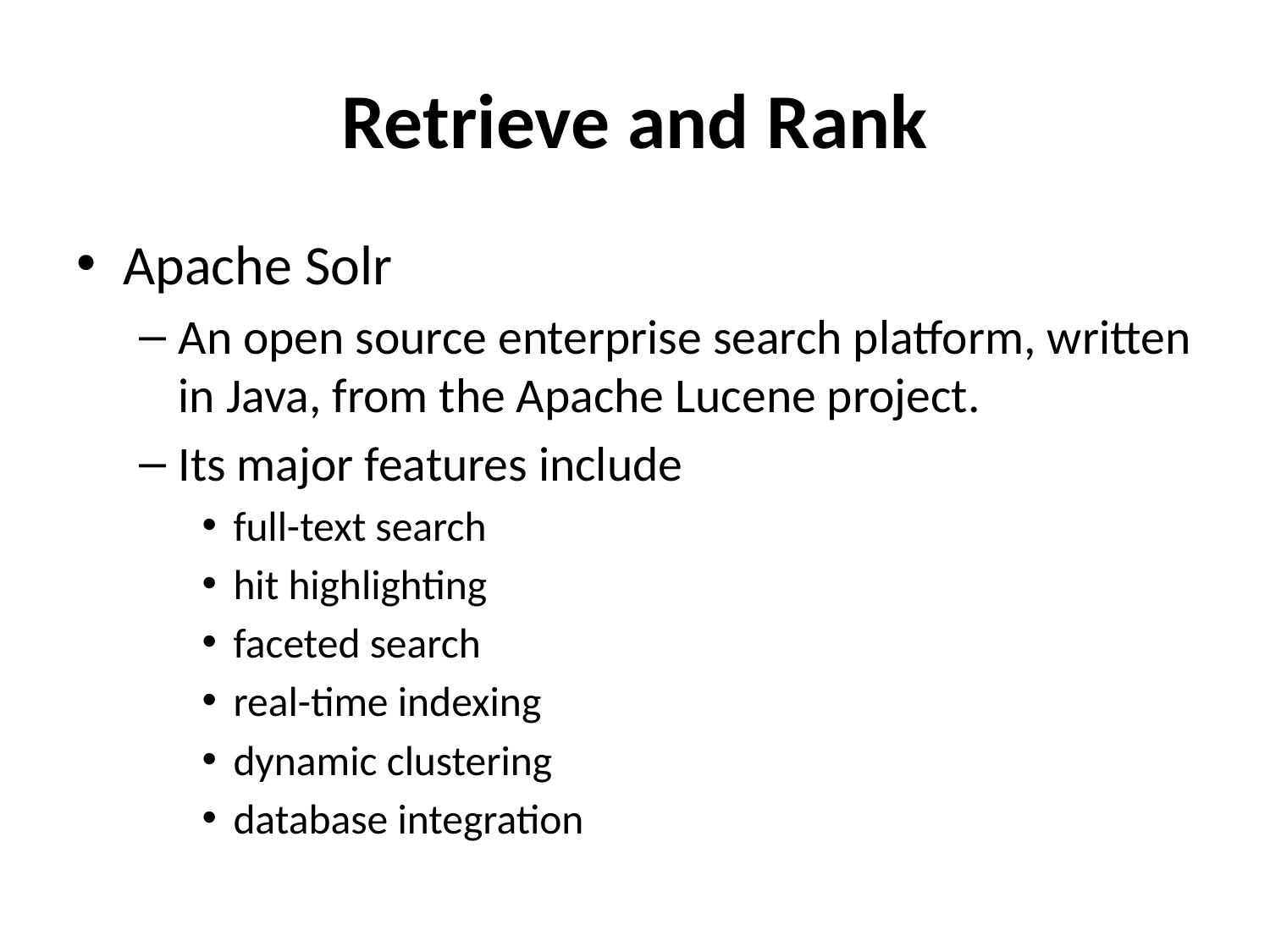

# Retrieve and Rank
Apache Solr
An open source enterprise search platform, written in Java, from the Apache Lucene project.
Its major features include
full-text search
hit highlighting
faceted search
real-time indexing
dynamic clustering
database integration